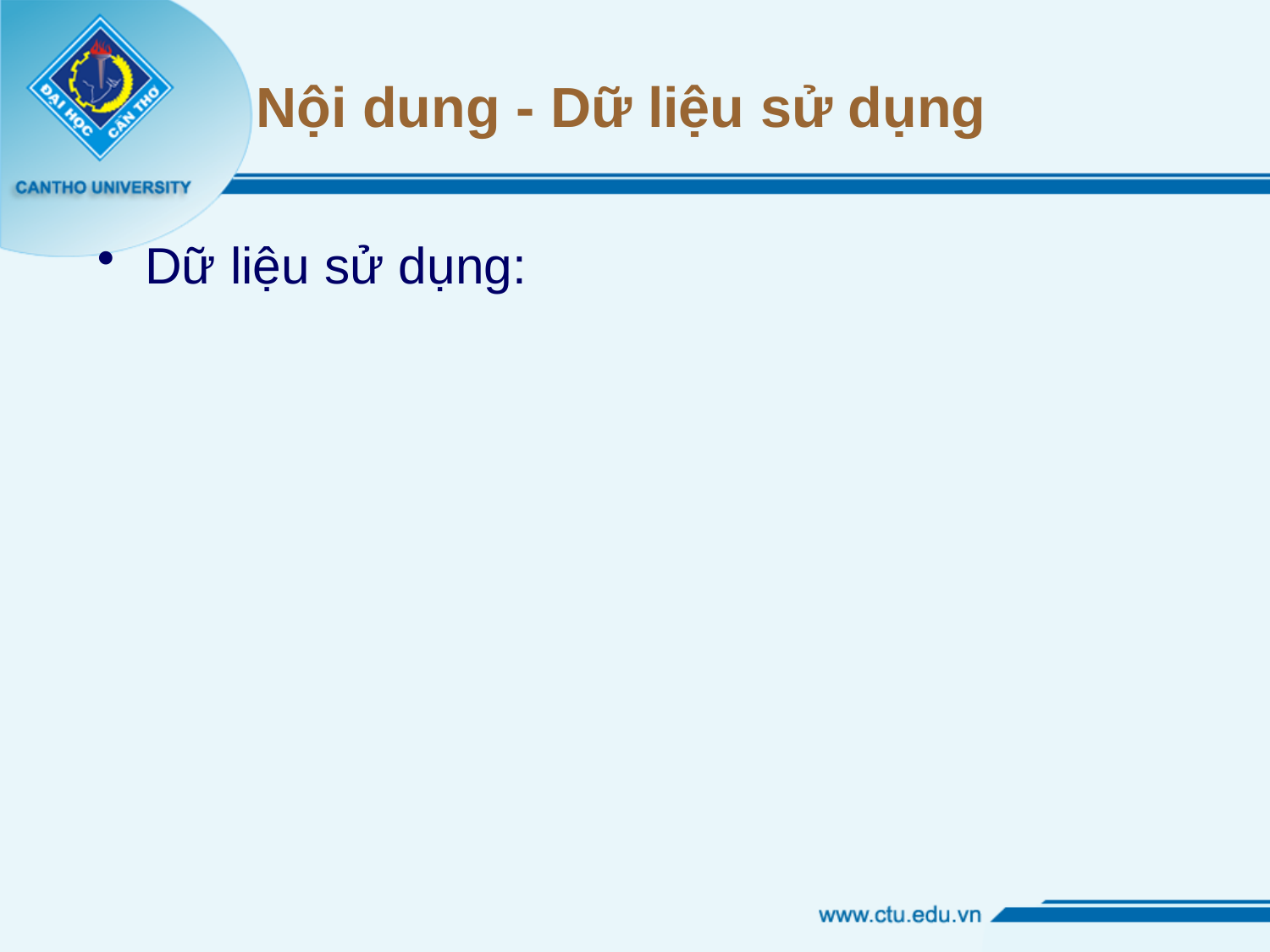

# Nội dung - Dữ liệu sử dụng
Dữ liệu sử dụng:
17